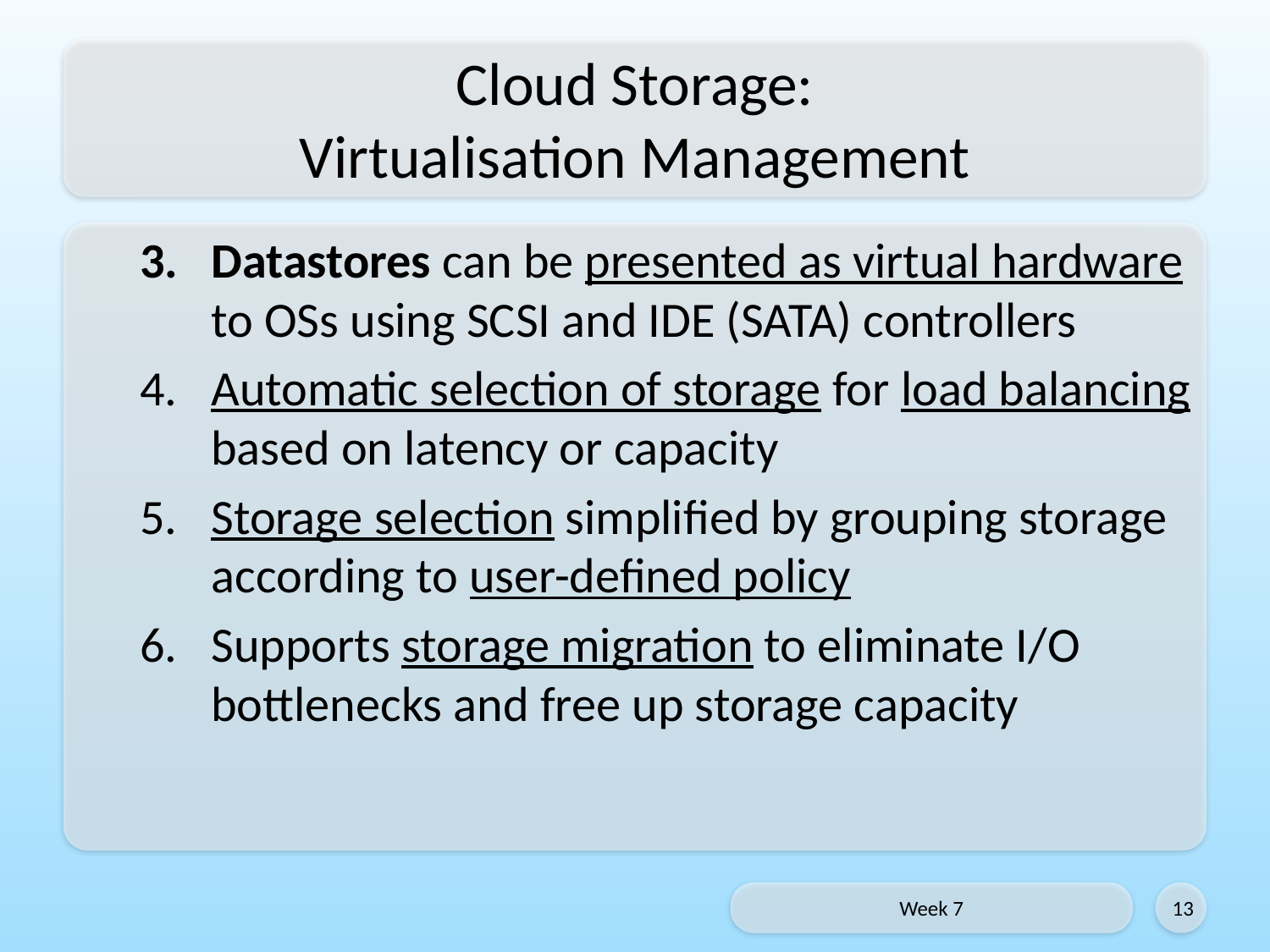

# Cloud Storage: Virtualisation Management
Datastores can be presented as virtual hardware to OSs using SCSI and IDE (SATA) controllers
Automatic selection of storage for load balancing based on latency or capacity
Storage selection simplified by grouping storage according to user-defined policy
Supports storage migration to eliminate I/O bottlenecks and free up storage capacity
Week 7
13